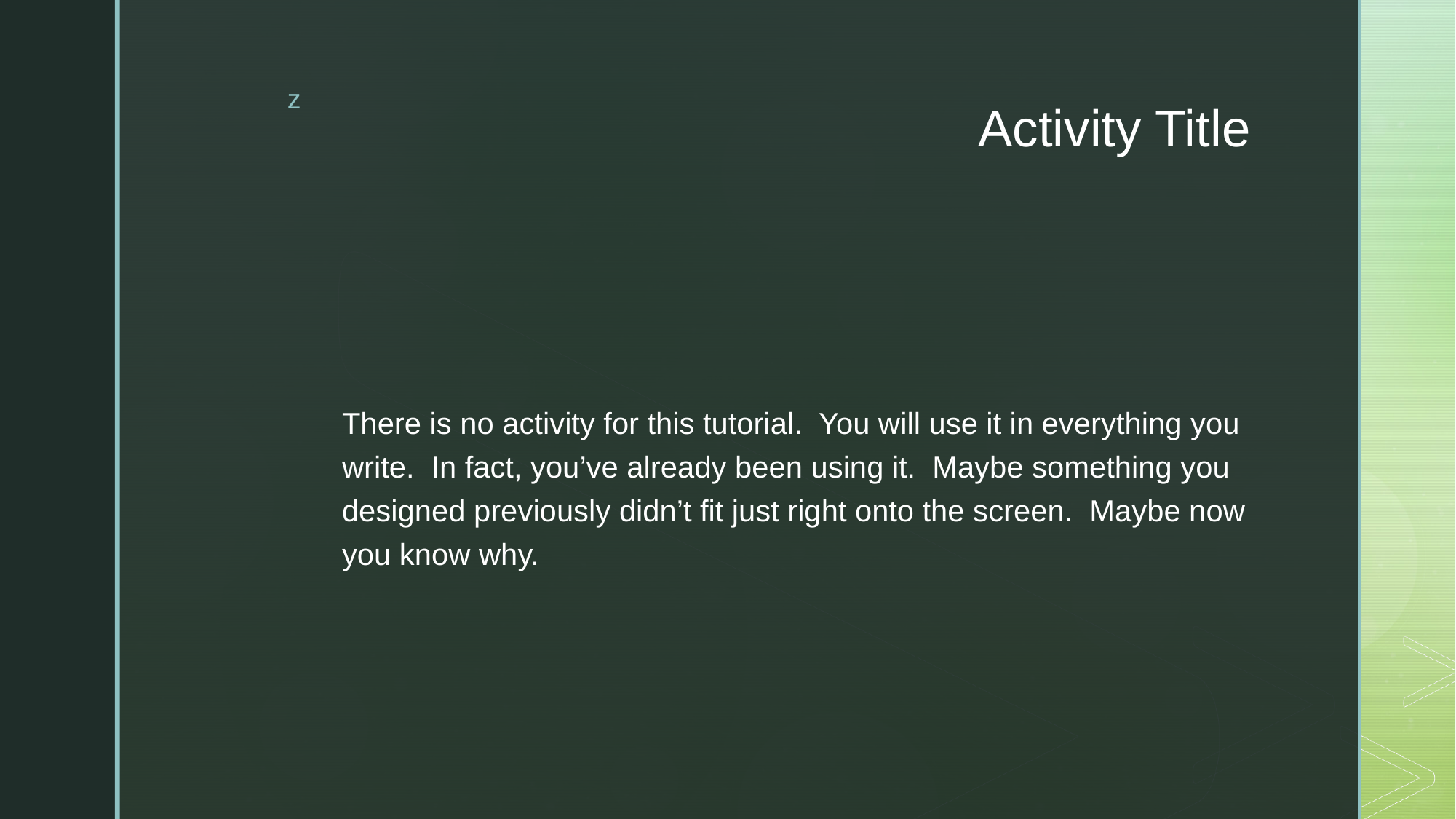

# Activity Title
There is no activity for this tutorial.  You will use it in everything you write.  In fact, you’ve already been using it.  Maybe something you designed previously didn’t fit just right onto the screen.  Maybe now you know why.